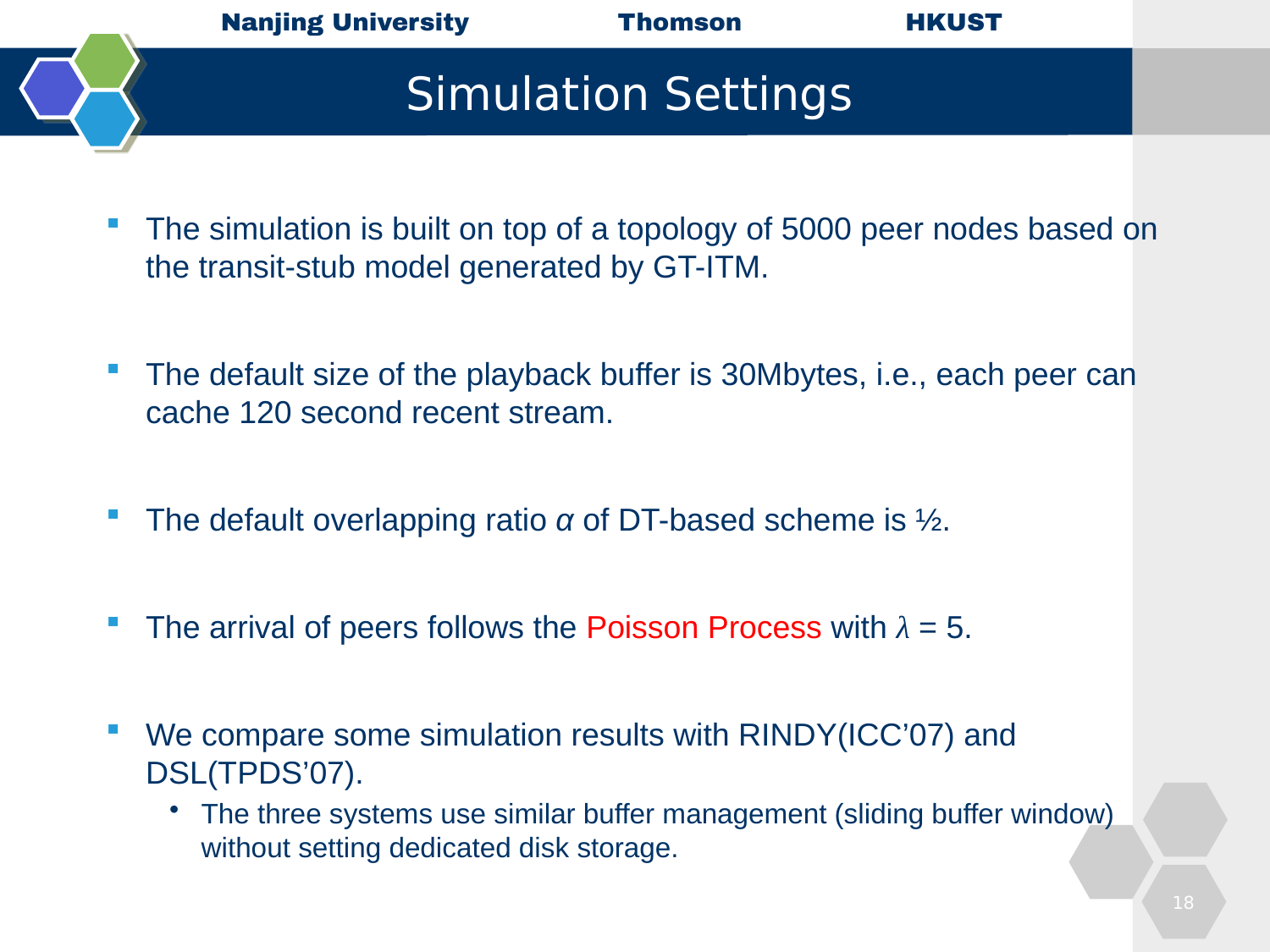

# Simulation Settings

The simulation is built on top of a topology of 5000 peer nodes based on the transit-stub model generated by GT-ITM.

The default size of the playback buffer is 30Mbytes, i.e., each peer can cache 120 second recent stream.

The default overlapping ratio α of DT-based scheme is ½.

The arrival of peers follows the Poisson Process with λ = 5.

We compare some simulation results with RINDY(ICC’07) and DSL(TPDS’07).
The three systems use similar buffer management (sliding buffer window) without setting dedicated disk storage.

18